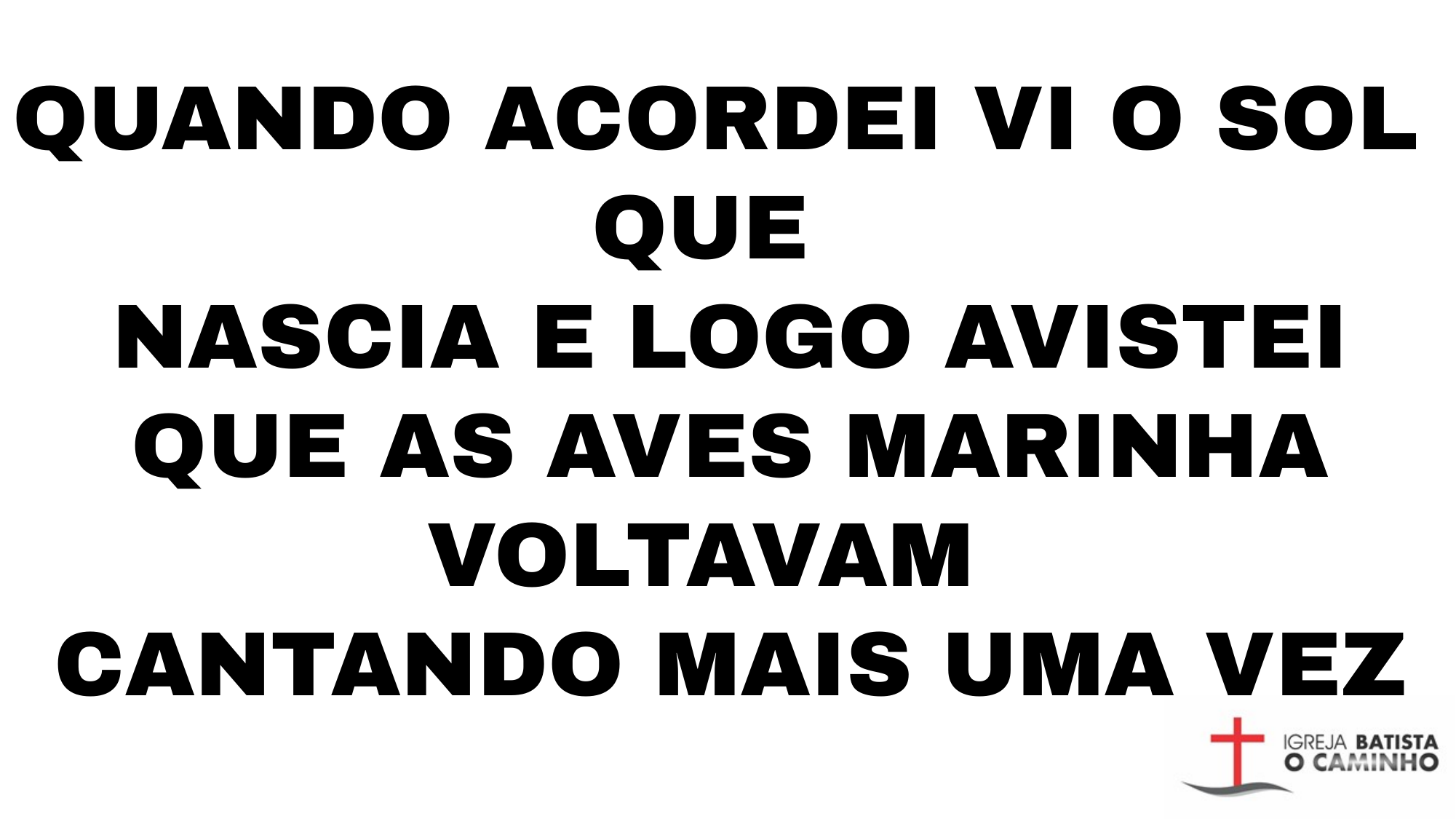

# QUANDO ACORDEI VI O SOL QUE NASCIA E LOGO AVISTEI QUE AS AVES MARINHA VOLTAVAM CANTANDO MAIS UMA VEZ